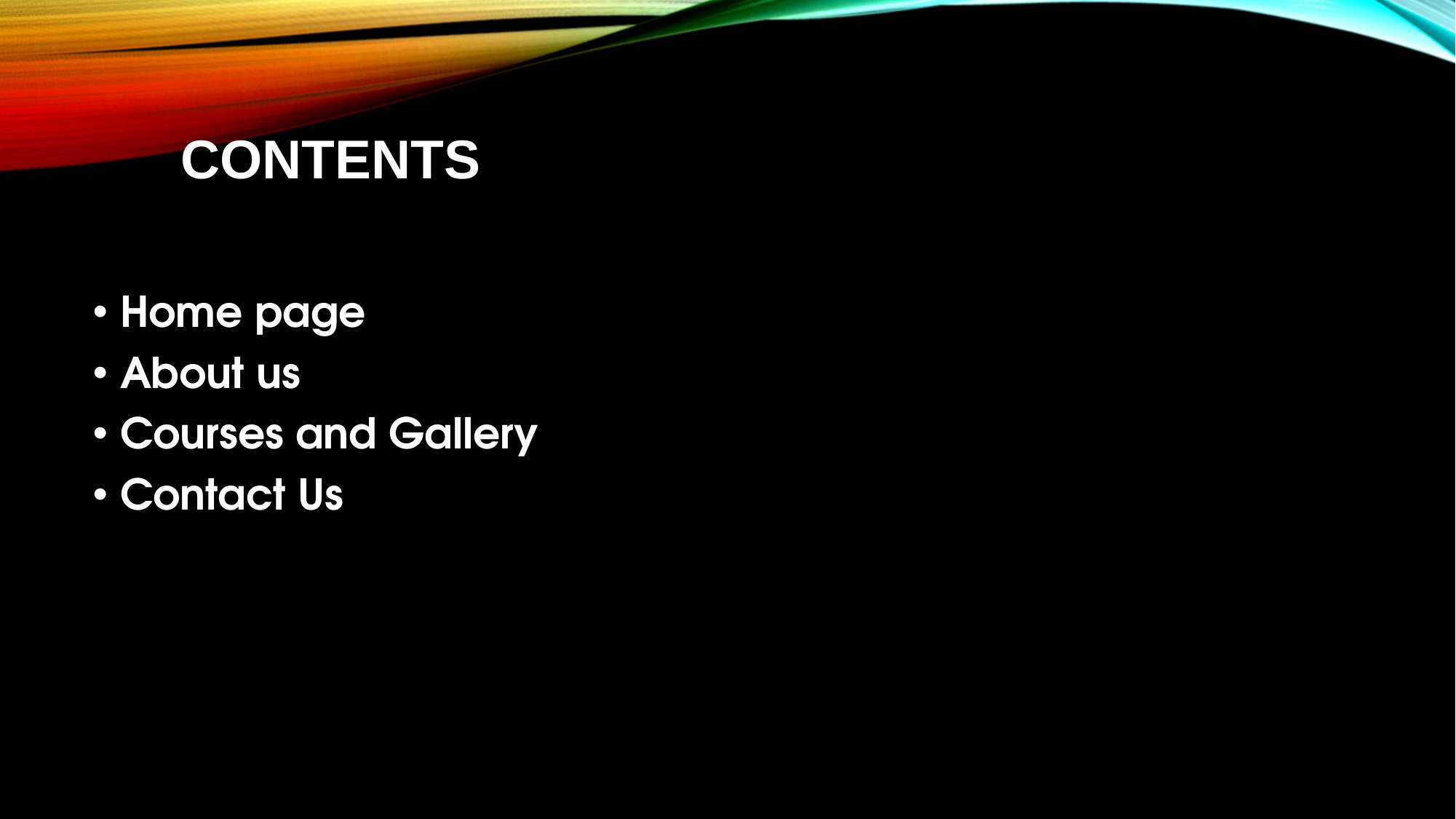

# CONTENTS
Home page
About us
Courses and Gallery
Contact Us